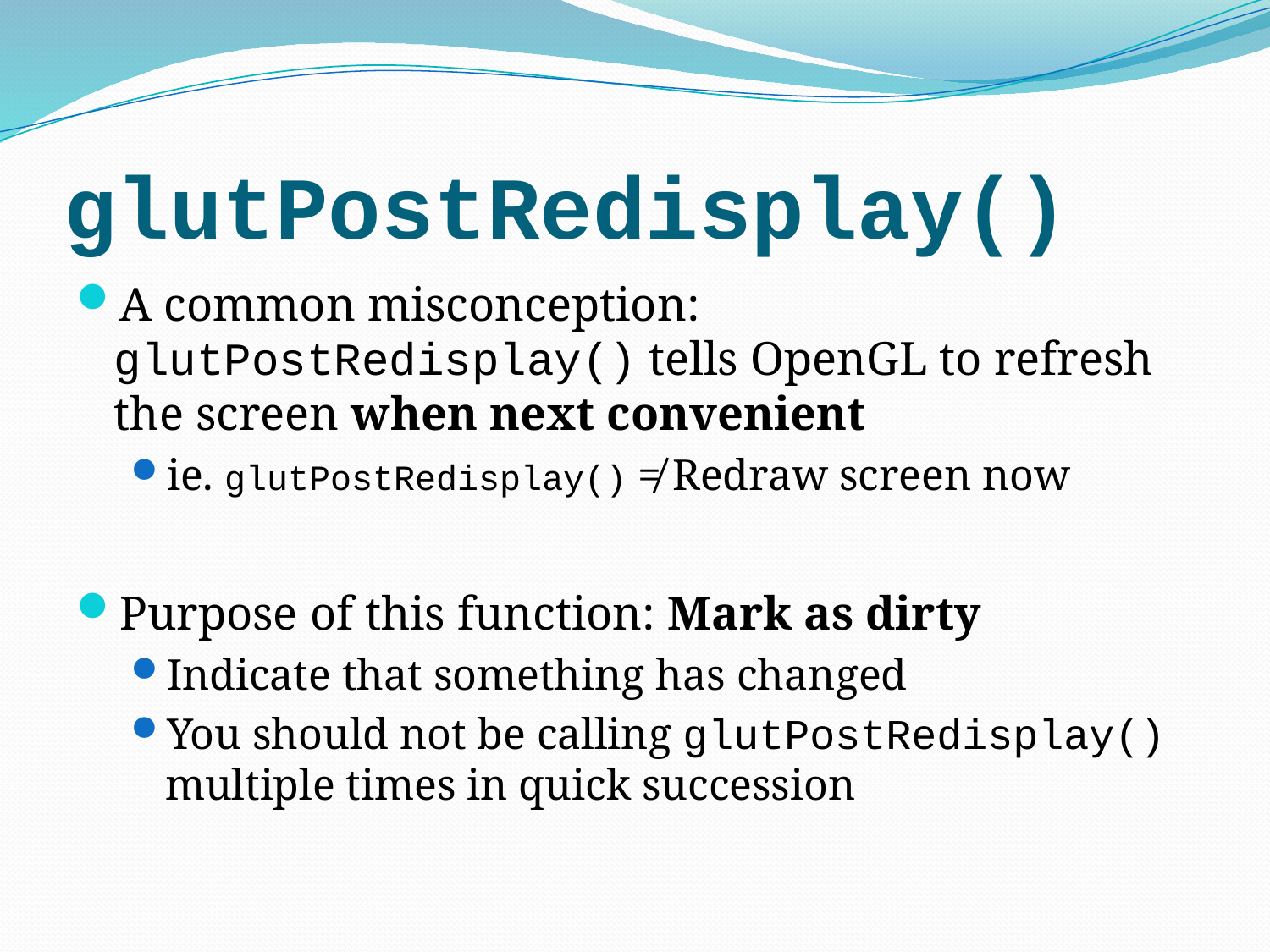

# glutPostRedisplay()
A common misconception:  glutPostRedisplay() tells OpenGL to refresh the screen when next convenient
ie. glutPostRedisplay() ≠ Redraw screen now

Purpose of this function: Mark as dirty
Indicate that something has changed
You should not be calling glutPostRedisplay() multiple times in quick succession